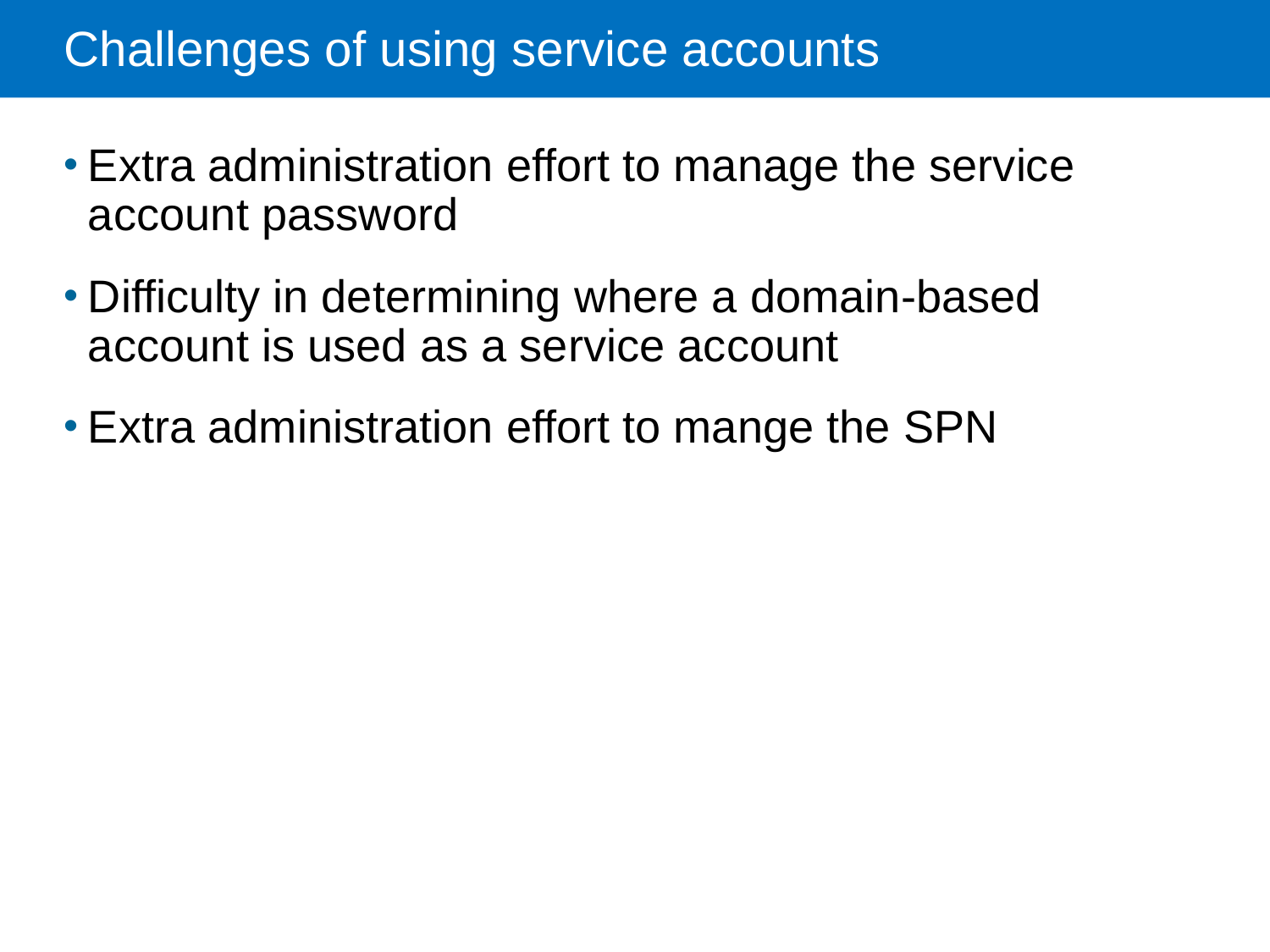

# Challenges of using service accounts
Extra administration effort to manage the service account password
Difficulty in determining where a domain-based account is used as a service account
Extra administration effort to mange the SPN